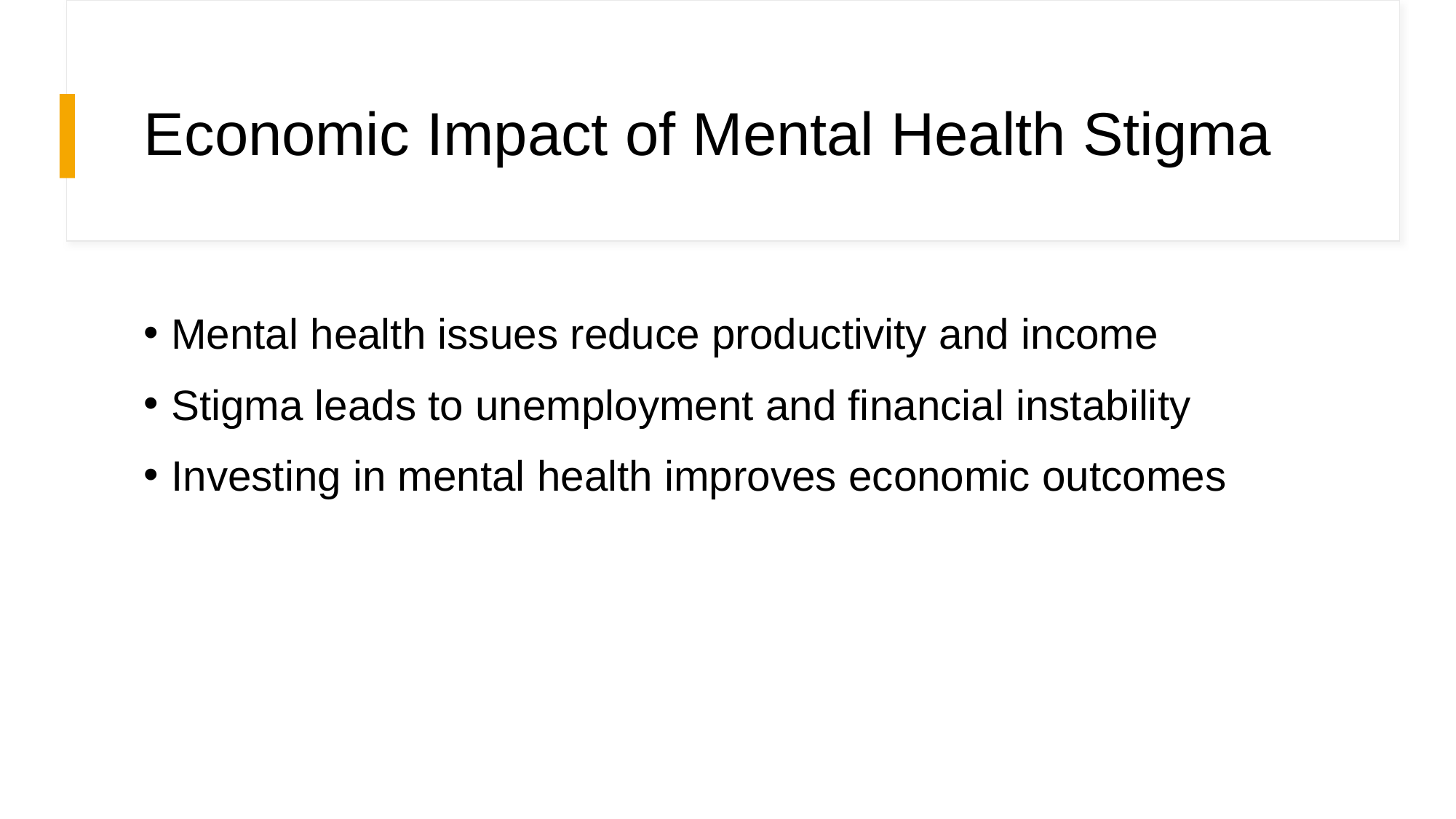

# Economic Impact of Mental Health Stigma
Mental health issues reduce productivity and income
Stigma leads to unemployment and financial instability
Investing in mental health improves economic outcomes